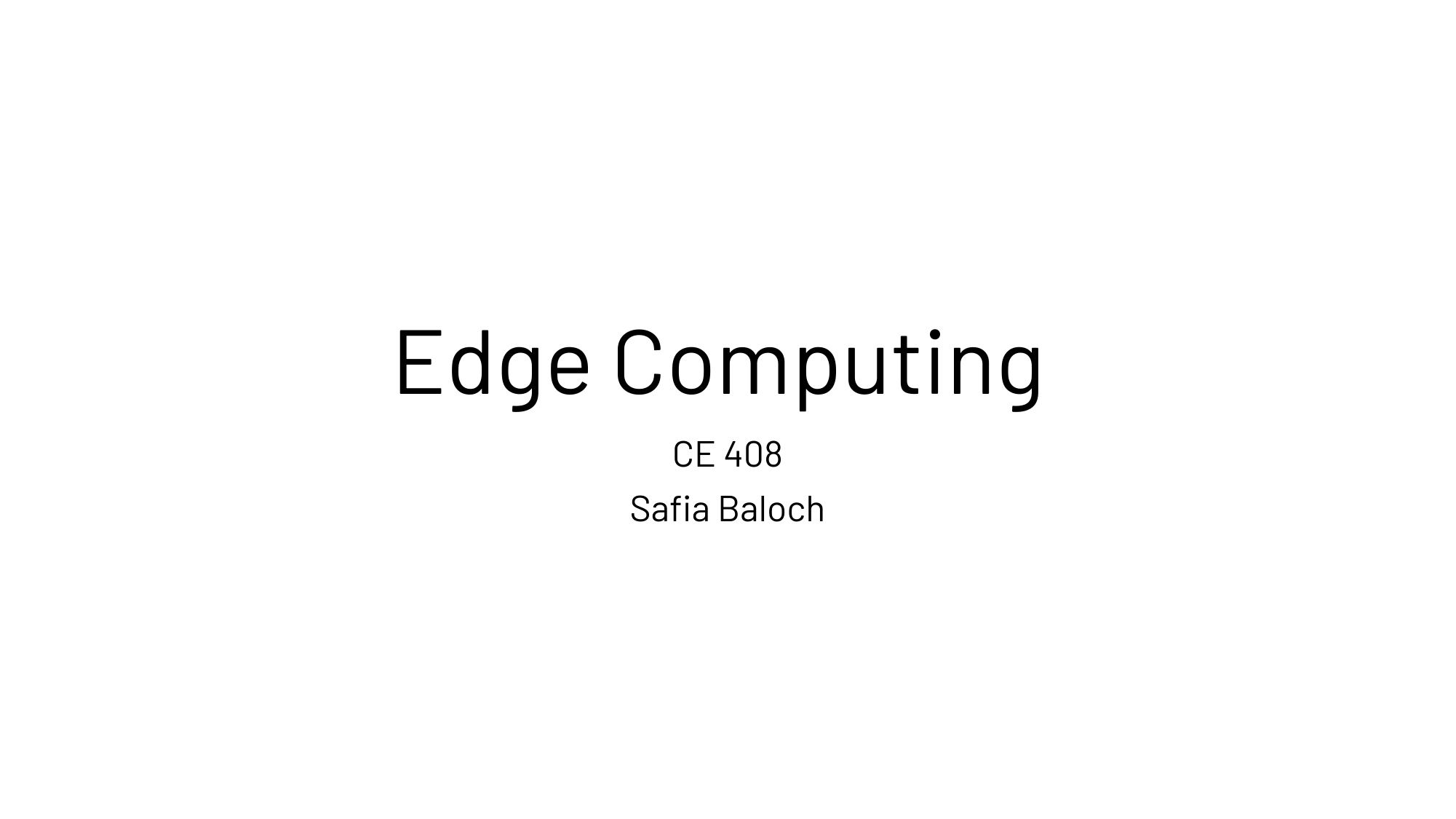

# Edge Computing
CE 408
Safia Baloch